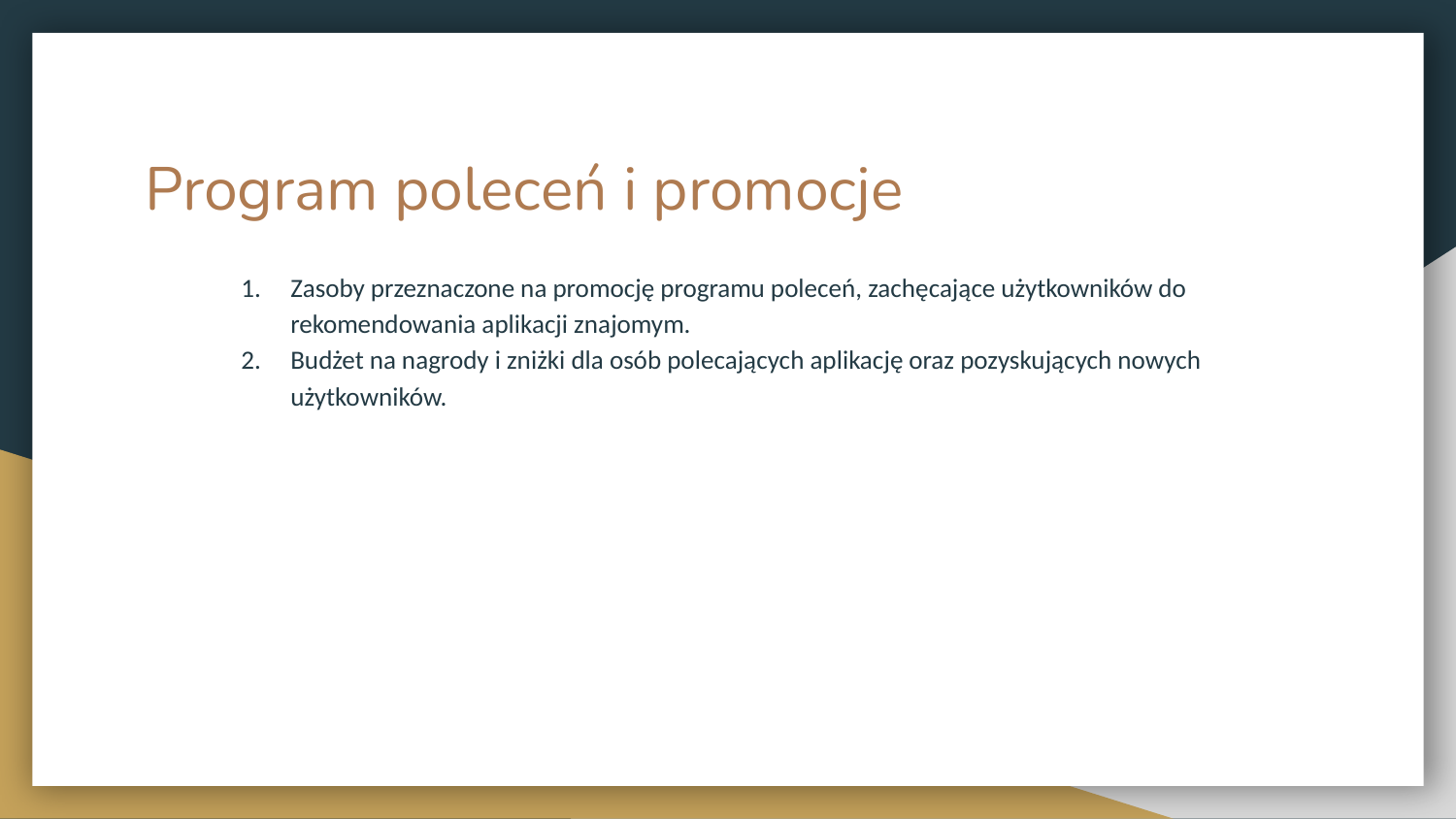

# Program poleceń i promocje

Zasoby przeznaczone na promocję programu poleceń, zachęcające użytkowników do rekomendowania aplikacji znajomym.
Budżet na nagrody i zniżki dla osób polecających aplikację oraz pozyskujących nowych użytkowników.